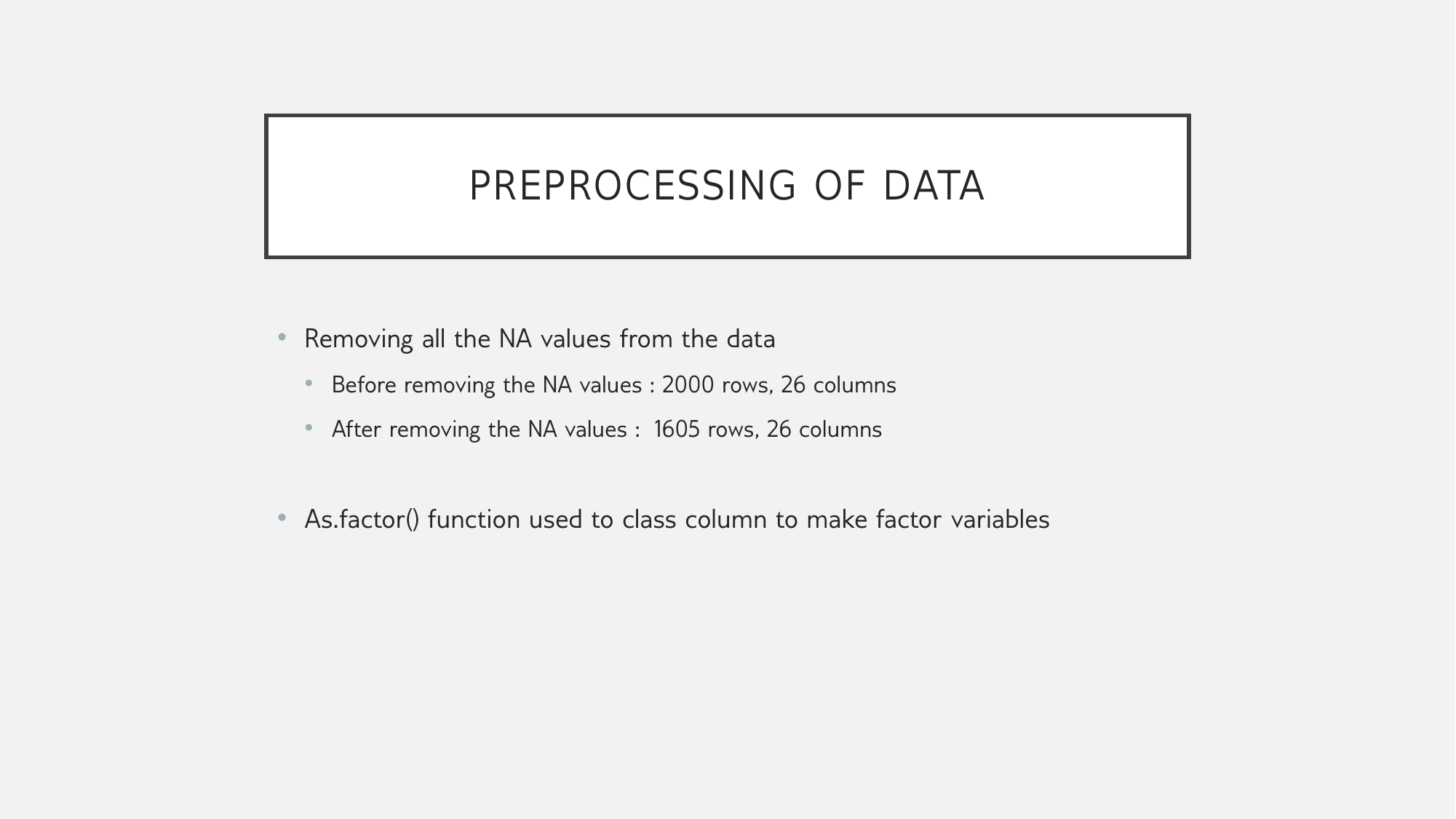

# Preprocessing of data
Removing all the NA values from the data
Before removing the NA values : 2000 rows, 26 columns
After removing the NA values :  1605 rows, 26 columns

As.factor() function used to class column to make factor variables